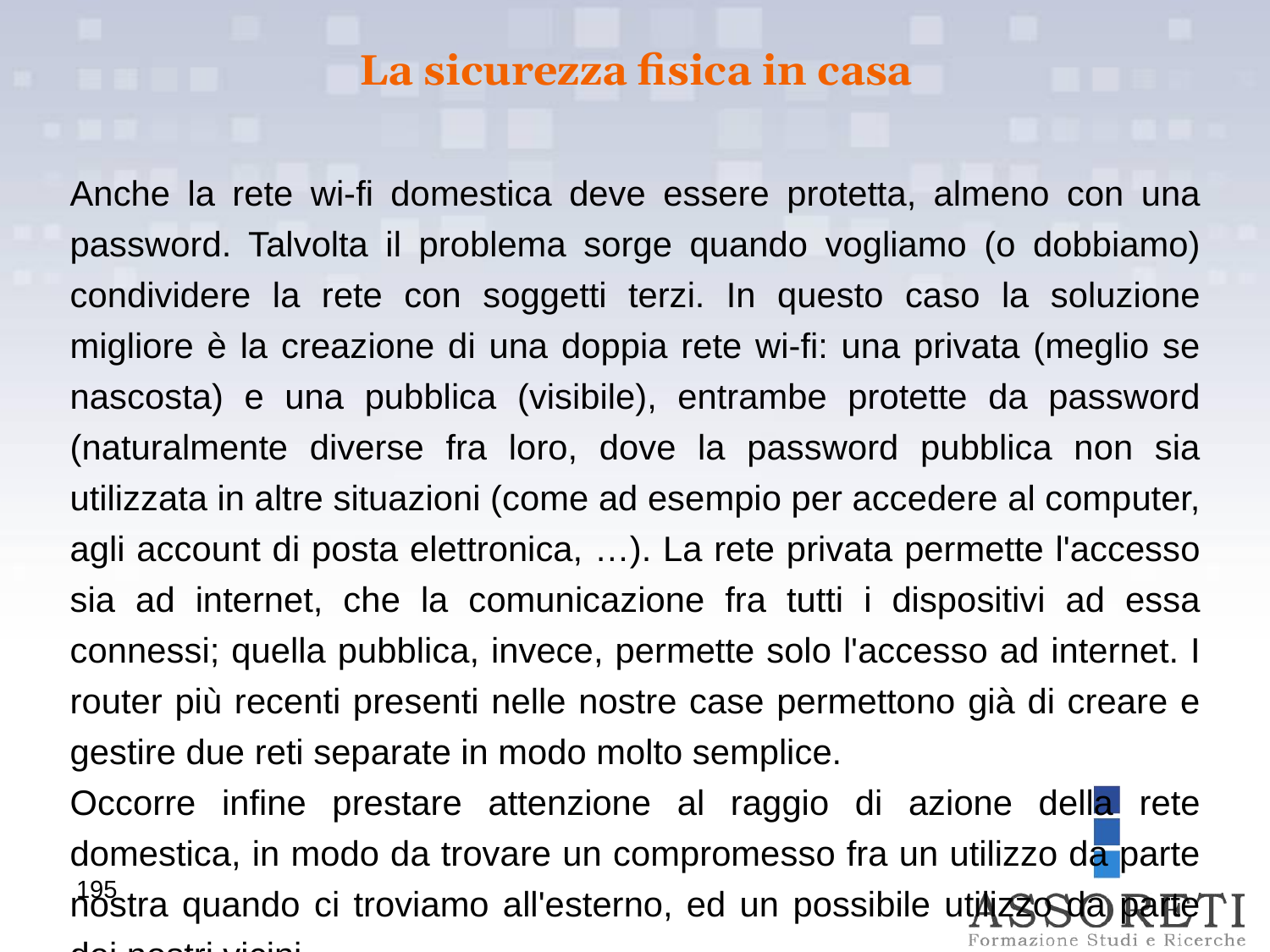

La sicurezza fisica in casa
Anche la rete wi-fi domestica deve essere protetta, almeno con una password. Talvolta il problema sorge quando vogliamo (o dobbiamo) condividere la rete con soggetti terzi. In questo caso la soluzione migliore è la creazione di una doppia rete wi-fi: una privata (meglio se nascosta) e una pubblica (visibile), entrambe protette da password (naturalmente diverse fra loro, dove la password pubblica non sia utilizzata in altre situazioni (come ad esempio per accedere al computer, agli account di posta elettronica, …). La rete privata permette l'accesso sia ad internet, che la comunicazione fra tutti i dispositivi ad essa connessi; quella pubblica, invece, permette solo l'accesso ad internet. I router più recenti presenti nelle nostre case permettono già di creare e gestire due reti separate in modo molto semplice.
Occorre infine prestare attenzione al raggio di azione della rete domestica, in modo da trovare un compromesso fra un utilizzo da parte nostra quando ci troviamo all'esterno, ed un possibile utilizzo da parte dei nostri vicini.
195